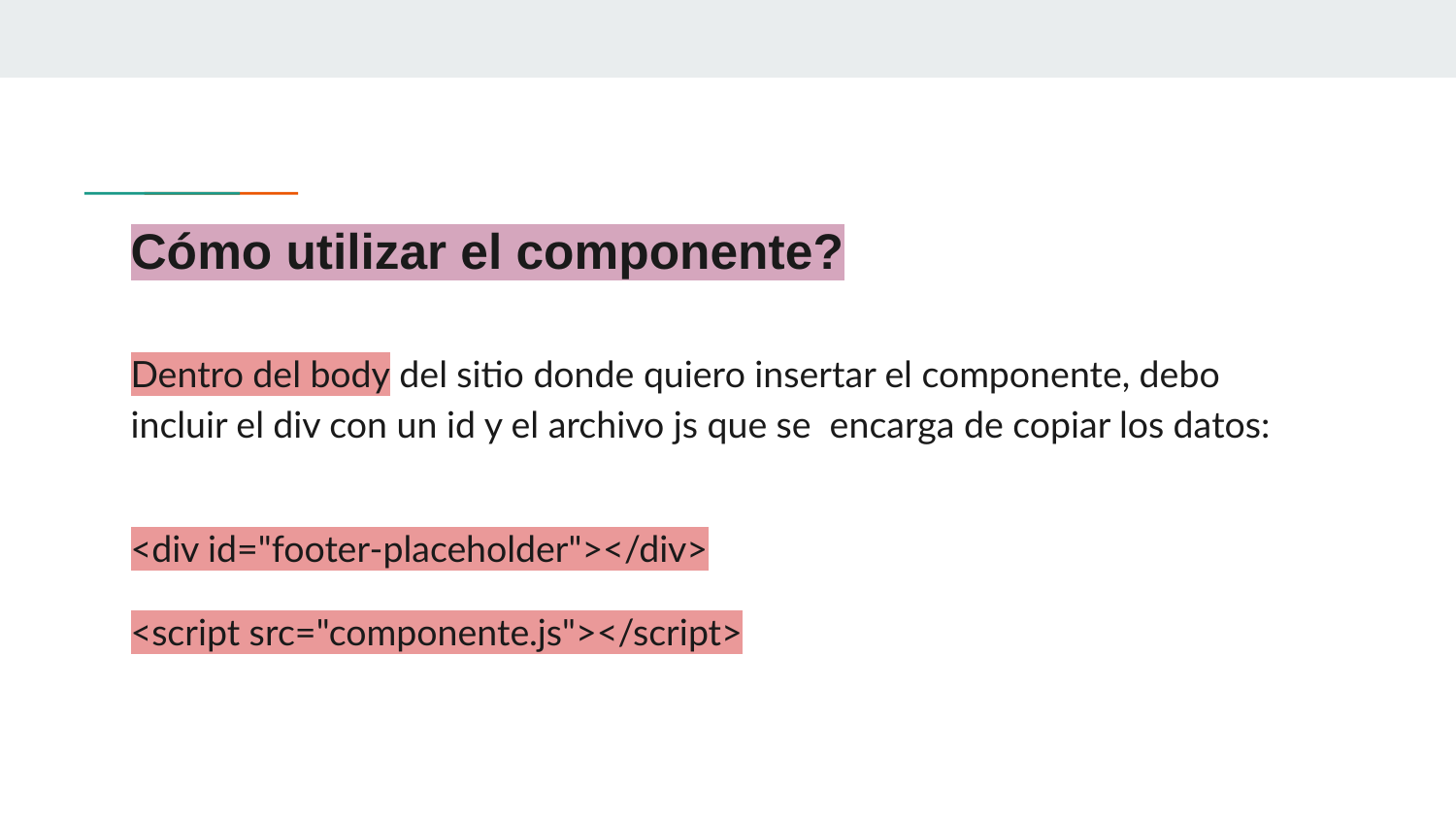

# Cómo utilizar el componente?
Dentro del body del sitio donde quiero insertar el componente, debo incluir el div con un id y el archivo js que se  encarga de copiar los datos:
<div id="footer-placeholder"></div>
<script src="componente.js"></script>